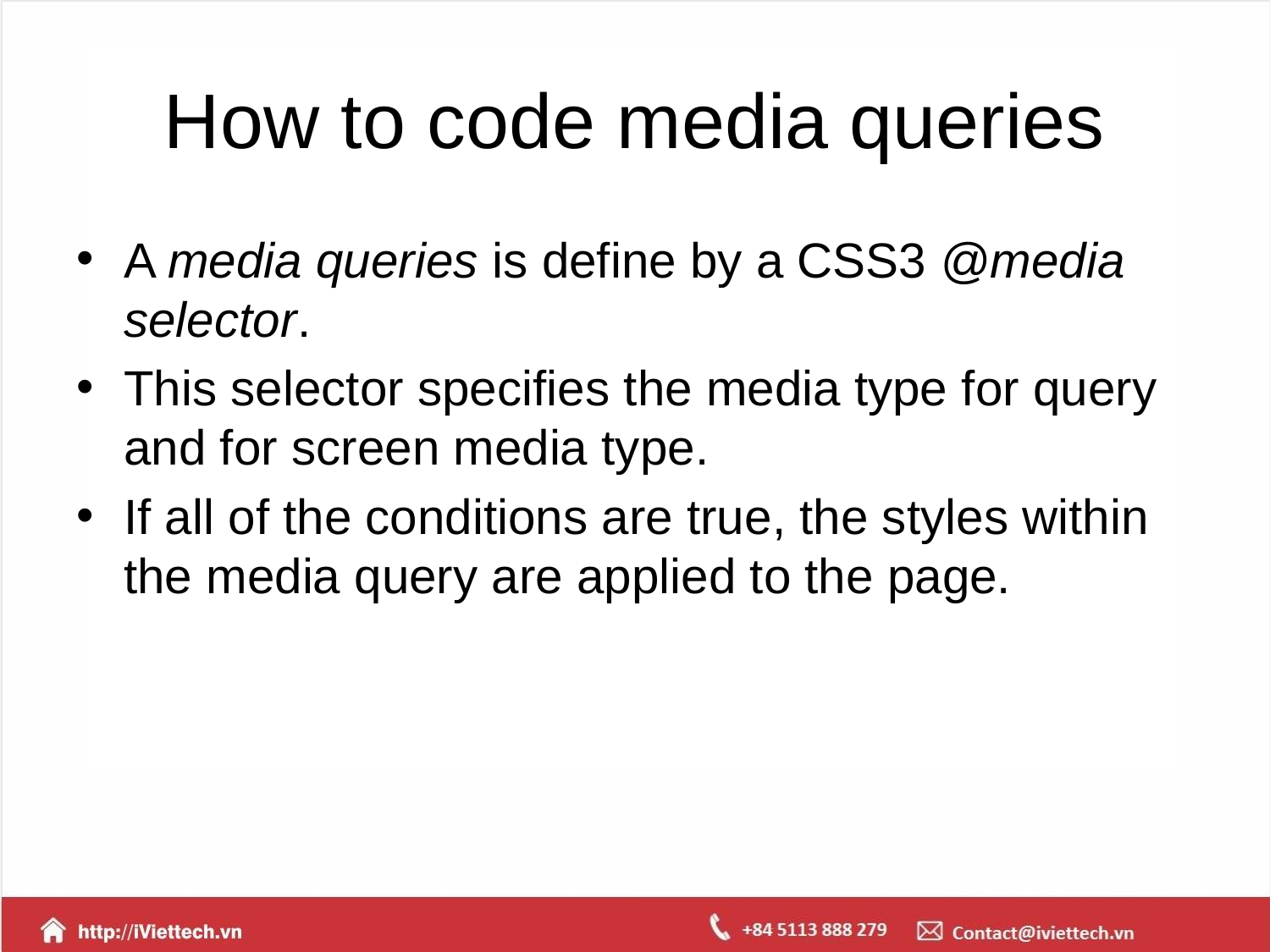

# How to code media queries
A media queries is define by a CSS3 @media selector.
This selector specifies the media type for query and for screen media type.
If all of the conditions are true, the styles within the media query are applied to the page.